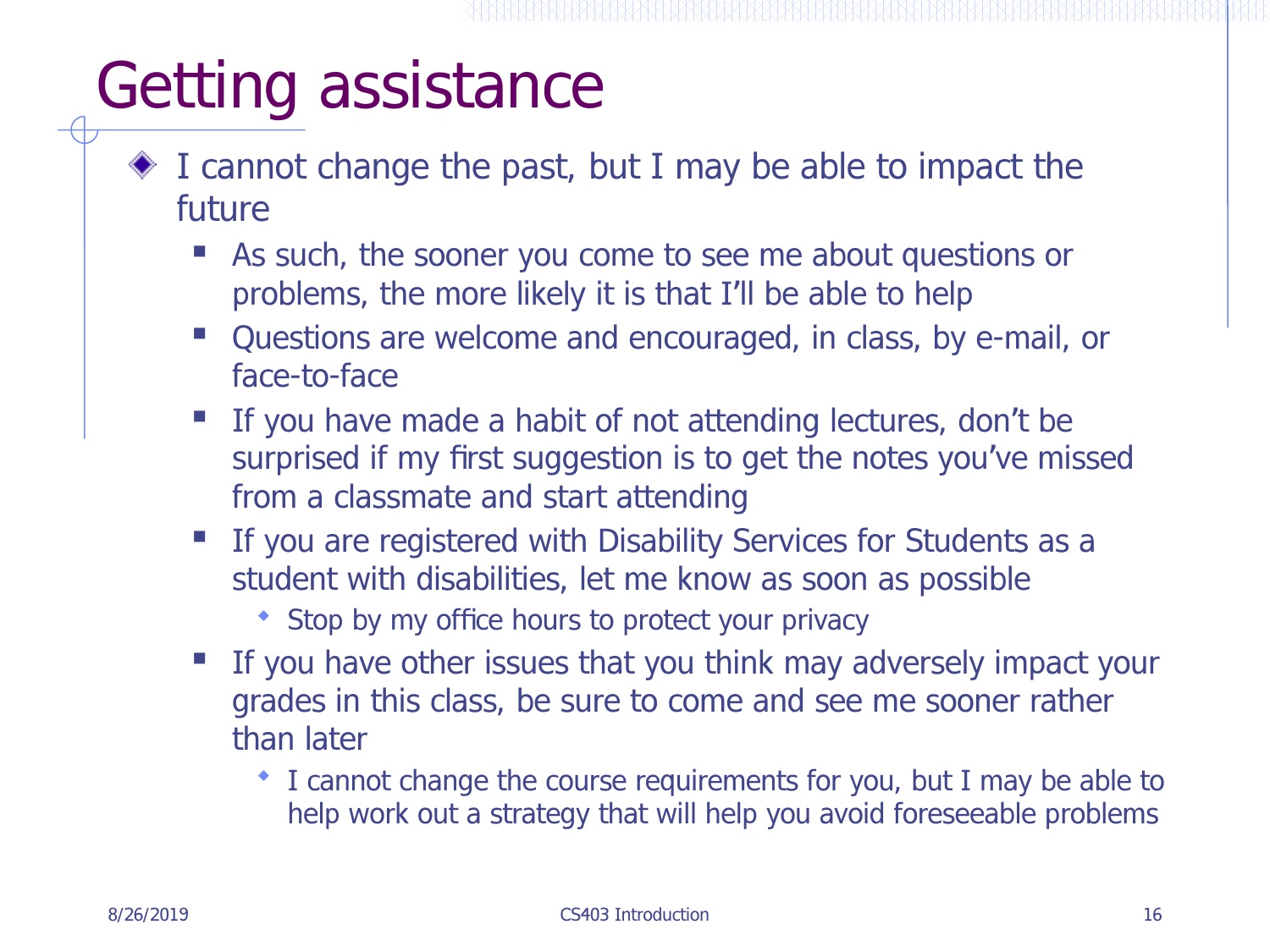

# Getting assistance
I cannot change the past, but I may be able to impact the future
As such, the sooner you come to see me about questions or problems, the more likely it is that I’ll be able to help
Questions are welcome and encouraged, in class, by e-mail, or face-to-face
If you have made a habit of not attending lectures, don’t be surprised if my first suggestion is to get the notes you’ve missed from a classmate and start attending
If you are registered with Disability Services for Students as a student with disabilities, let me know as soon as possible
Stop by my office hours to protect your privacy
If you have other issues that you think may adversely impact your grades in this class, be sure to come and see me sooner rather than later
I cannot change the course requirements for you, but I may be able to help work out a strategy that will help you avoid foreseeable problems
8/26/2019
CS403 Introduction
16